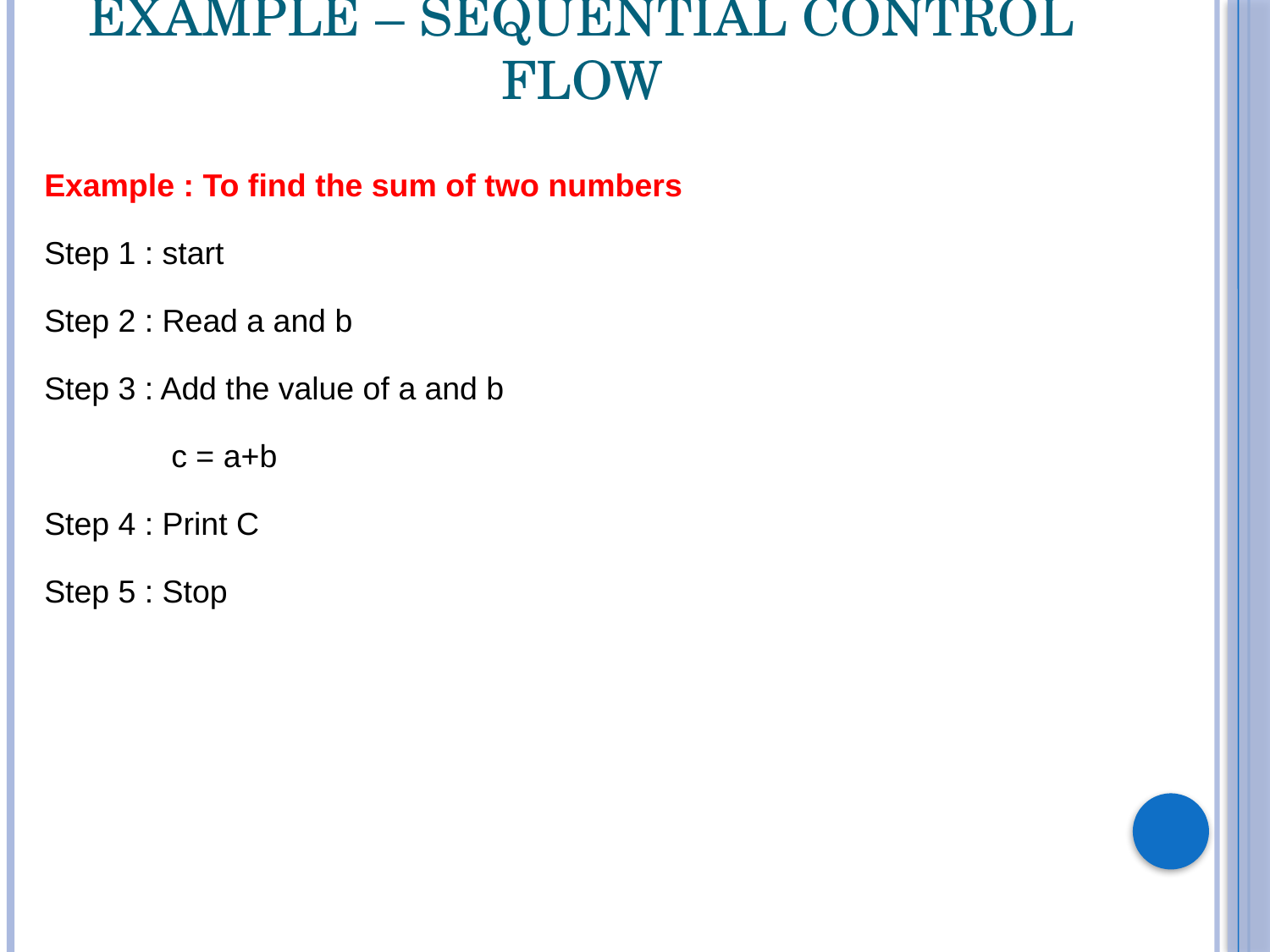

# Example – Sequential control flow
Example : To find the sum of two numbers
Step 1 : start
Step 2 : Read a and b
Step 3 : Add the value of a and b
	c = a+b
Step 4 : Print C
Step 5 : Stop